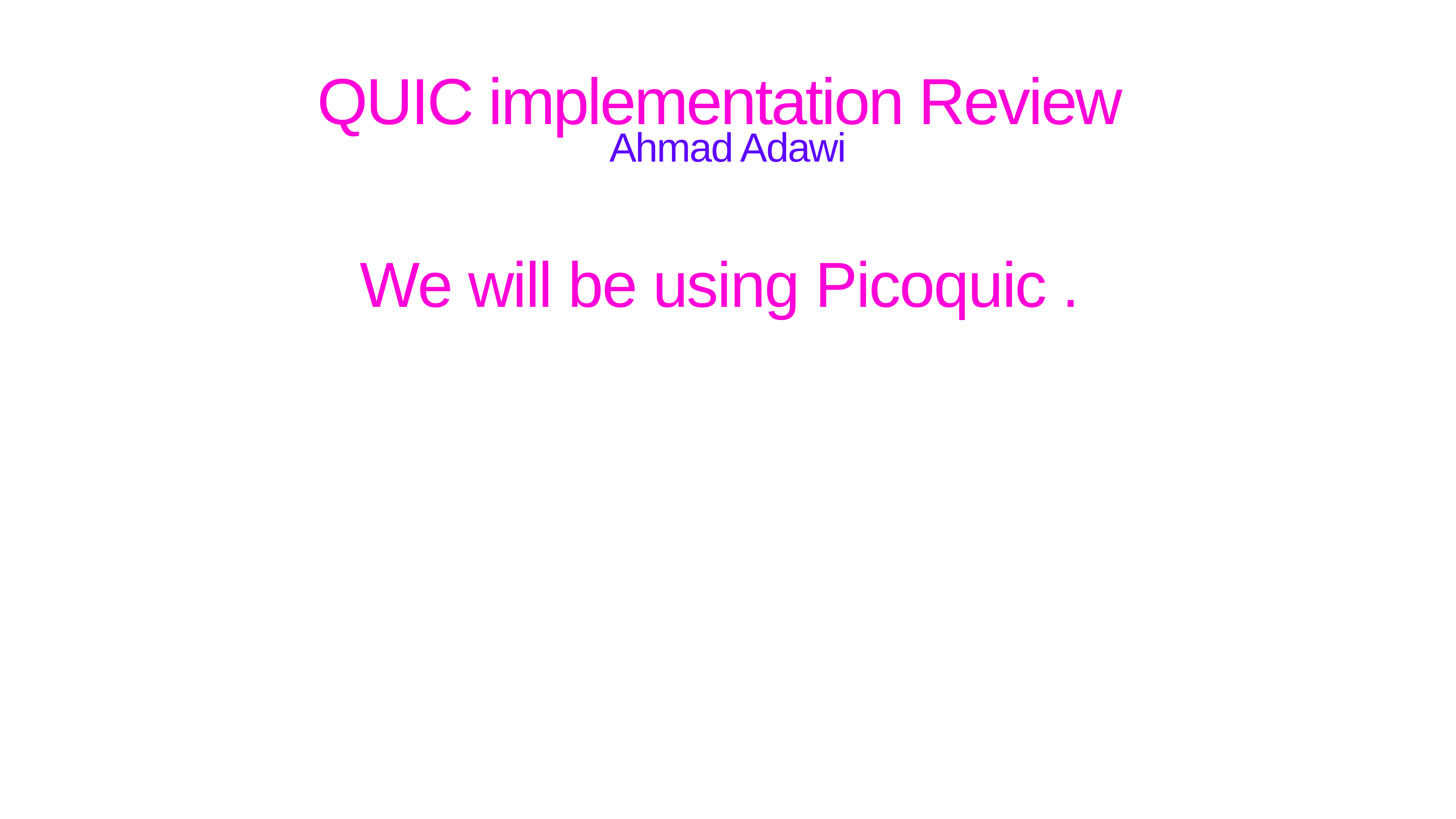

# QUIC implementation Review
Ahmad Adawi
We will be using Picoquic .